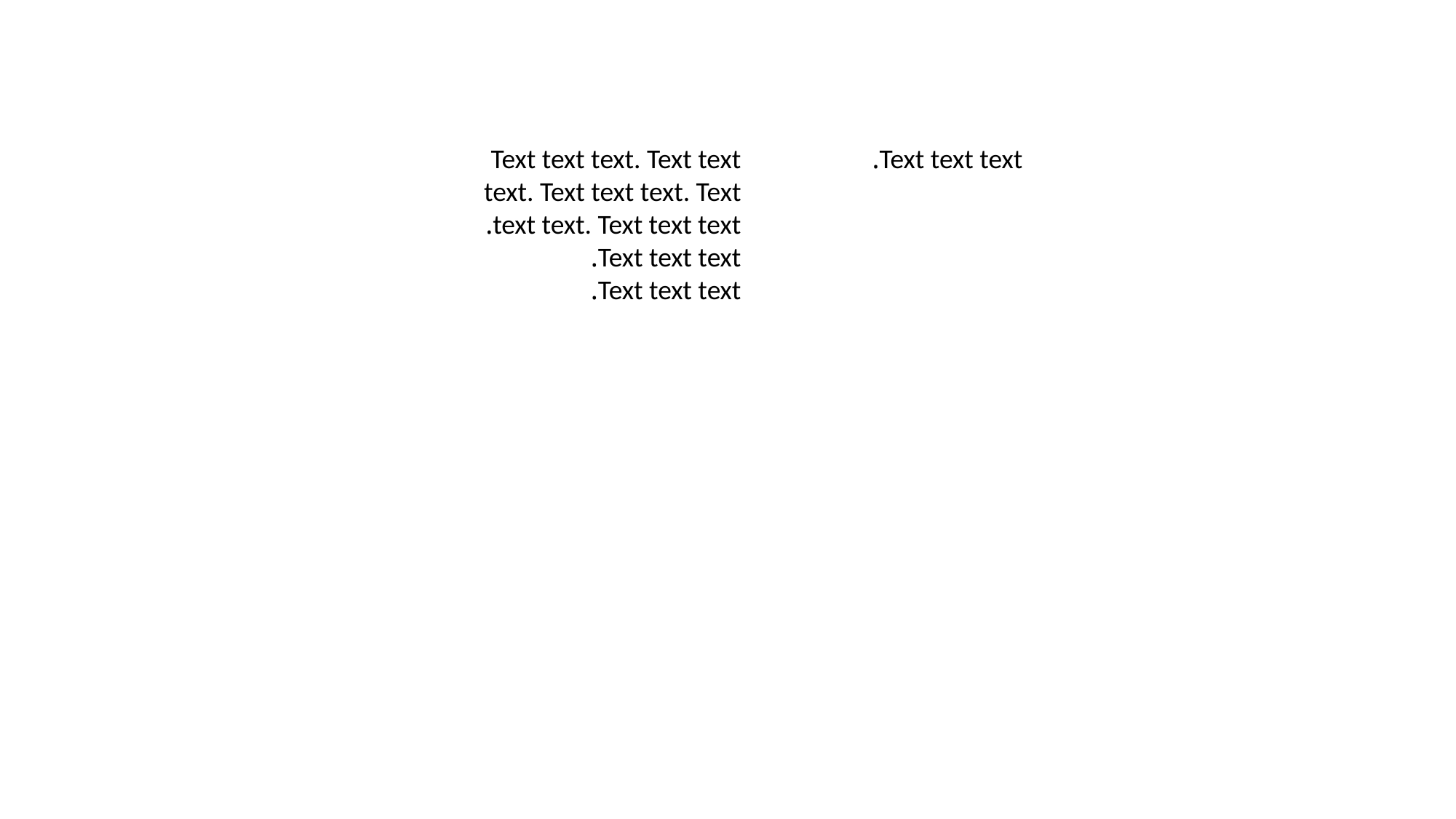

Text text text. Text text text. Text text text. Text text text. Text text text.
Text text text.
Text text text.
Text text text.